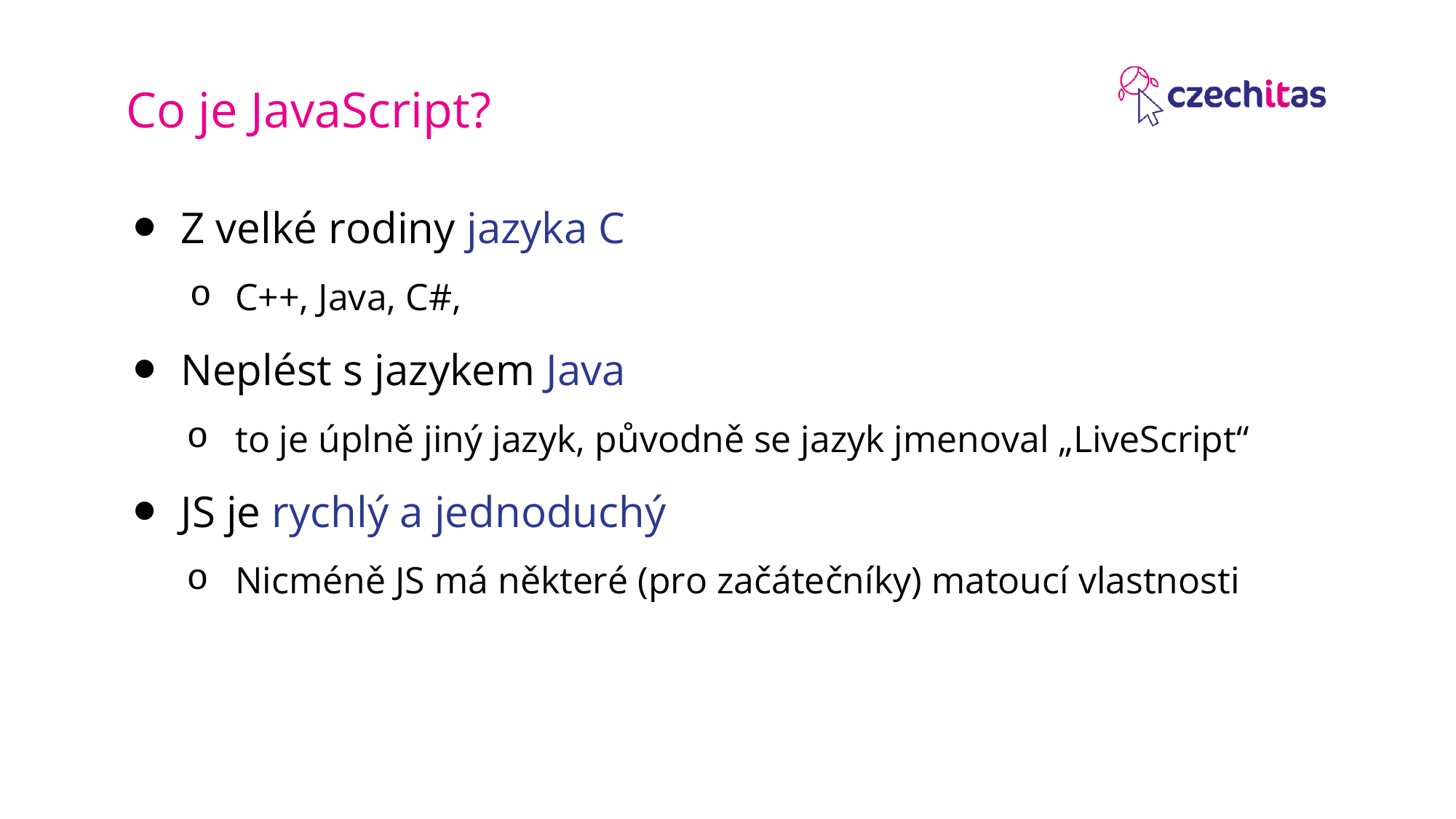

Co je JavaScript?
Z velké rodiny jazyka C
C++, Java, C#,
Neplést s jazykem Java
to je úplně jiný jazyk, původně se jazyk jmenoval „LiveScript“
JS je rychlý a jednoduchý
Nicméně JS má některé (pro začátečníky) matoucí vlastnosti